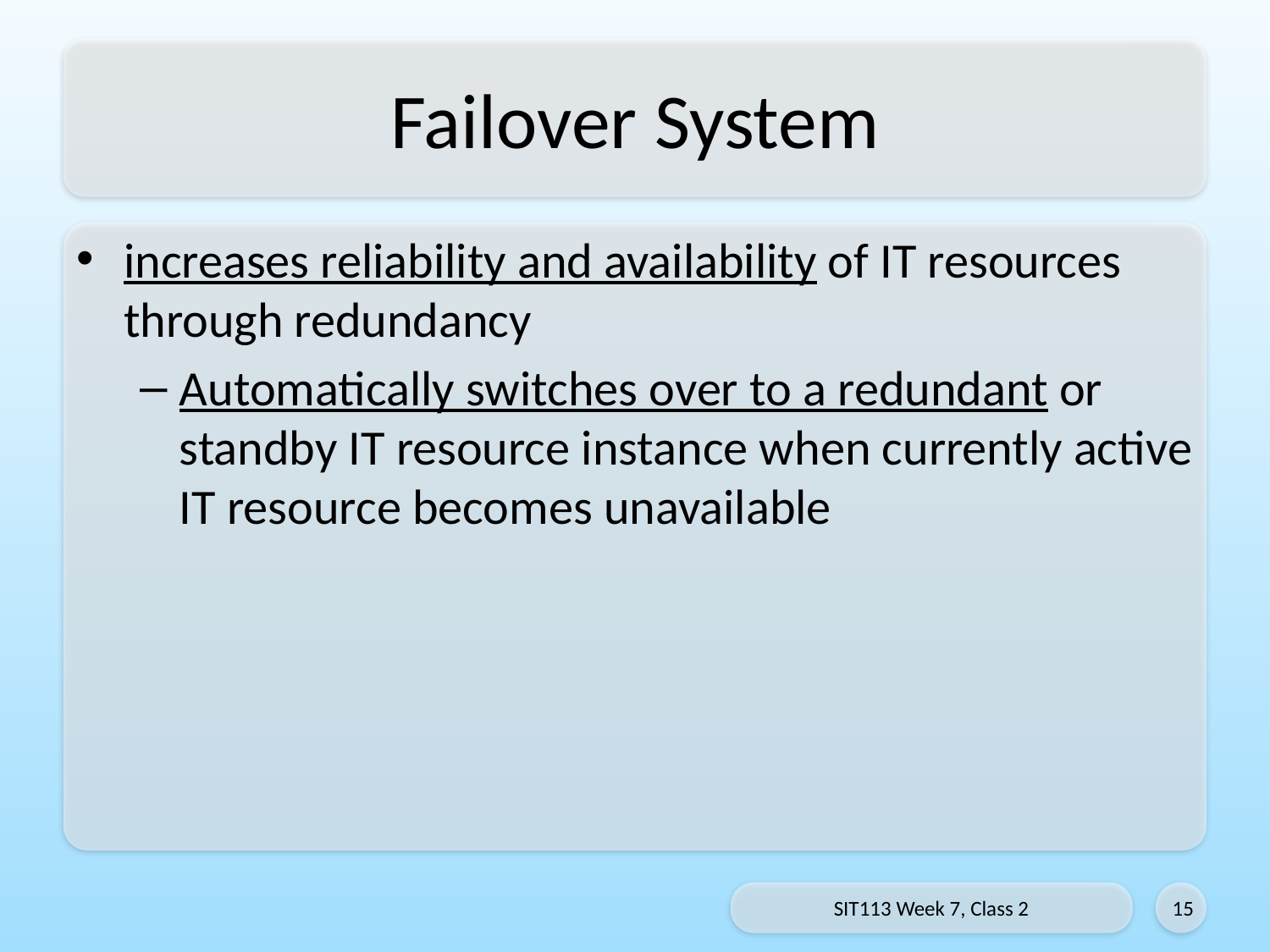

# Failover System
increases reliability and availability of IT resources through redundancy
Automatically switches over to a redundant or standby IT resource instance when currently active IT resource becomes unavailable
SIT113 Week 7, Class 2
15